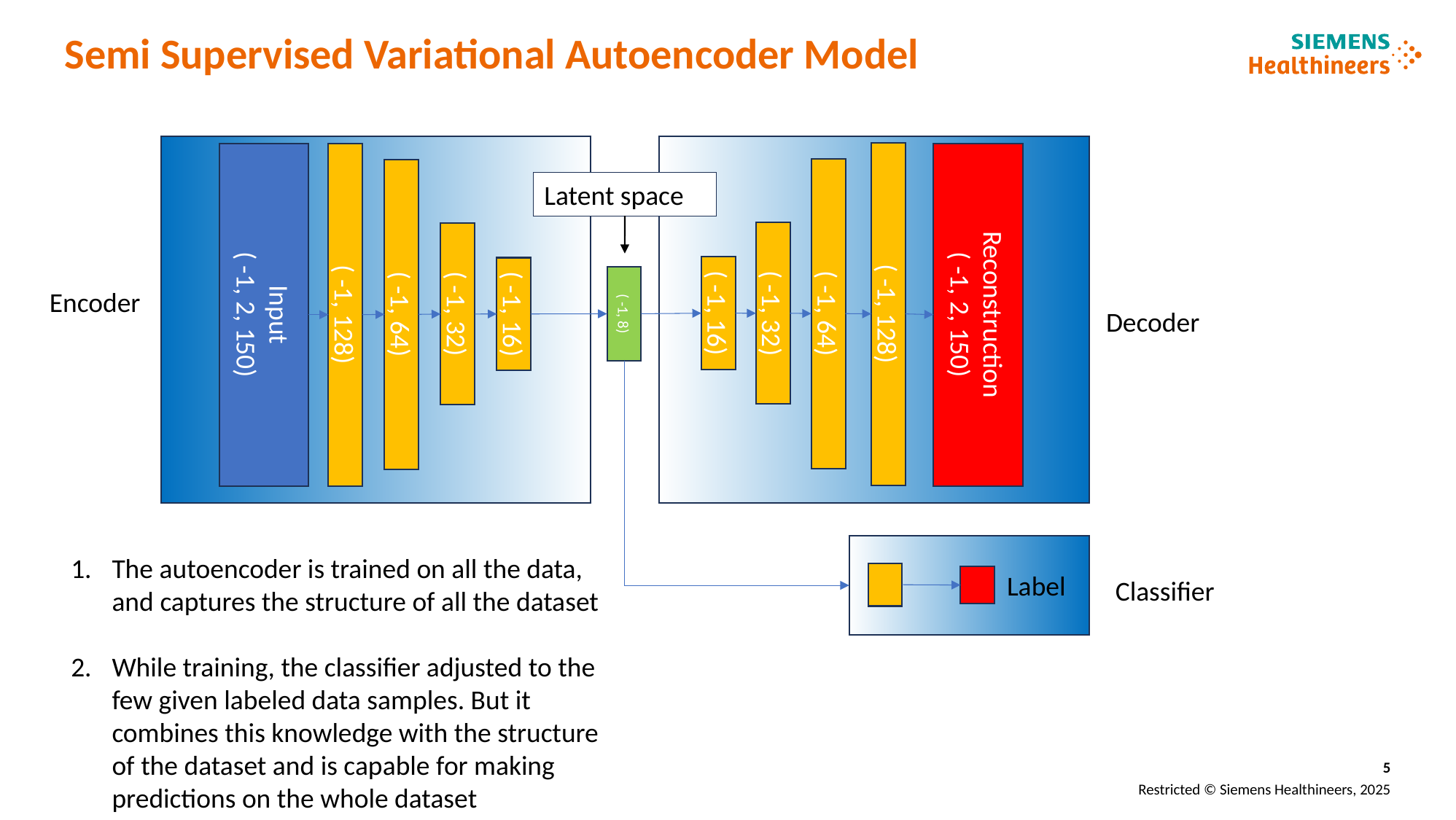

# Semi Supervised Variational Autoencoder Model

Latent space
Input
( -1, 2, 150)
Reconstruction
( -1, 2, 150)
Encoder
( -1, 16)
( -1, 32)
( -1, 64)
( -1, 8)
( -1, 128)
( -1, 16)
( -1, 32)
( -1, 64)
( -1, 128)
Decoder

The autoencoder is trained on all the data, and captures the structure of all the dataset

While training, the classifier adjusted to the few given labeled data samples. But it combines this knowledge with the structure of the dataset and is capable for making predictions on the whole dataset
Label

Classifier